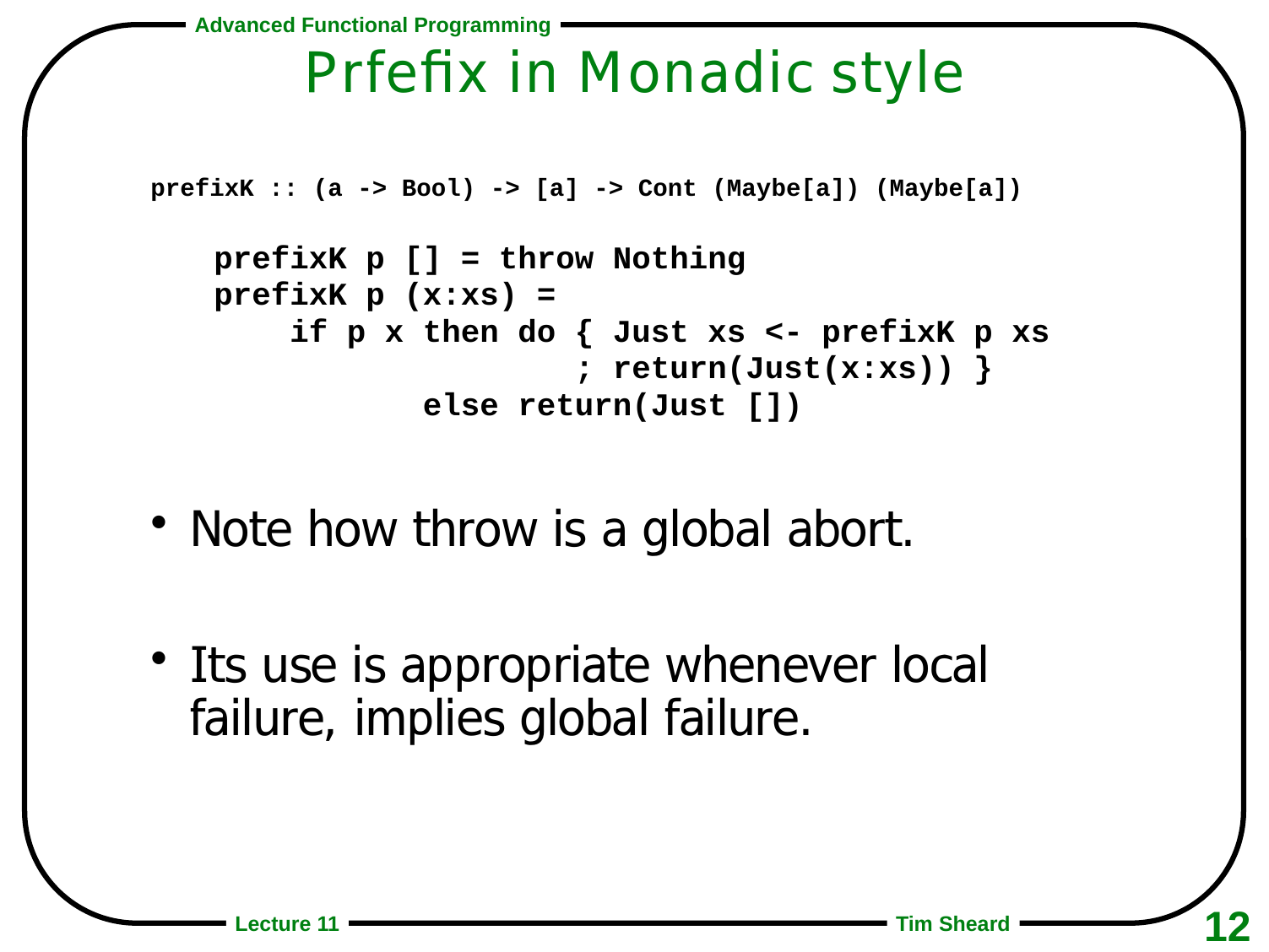

# Prfefix in Monadic style
prefixK :: (a -> Bool) -> [a] -> Cont (Maybe[a]) (Maybe[a])

prefixK p [] = throw Nothing
prefixK p (x:xs) =
    if p x then do { Just xs <- prefixK p xs
                   ; return(Just(x:xs)) }
           else return(Just [])

Note how throw is a global abort.

Its use is appropriate whenever local failure, implies global failure.